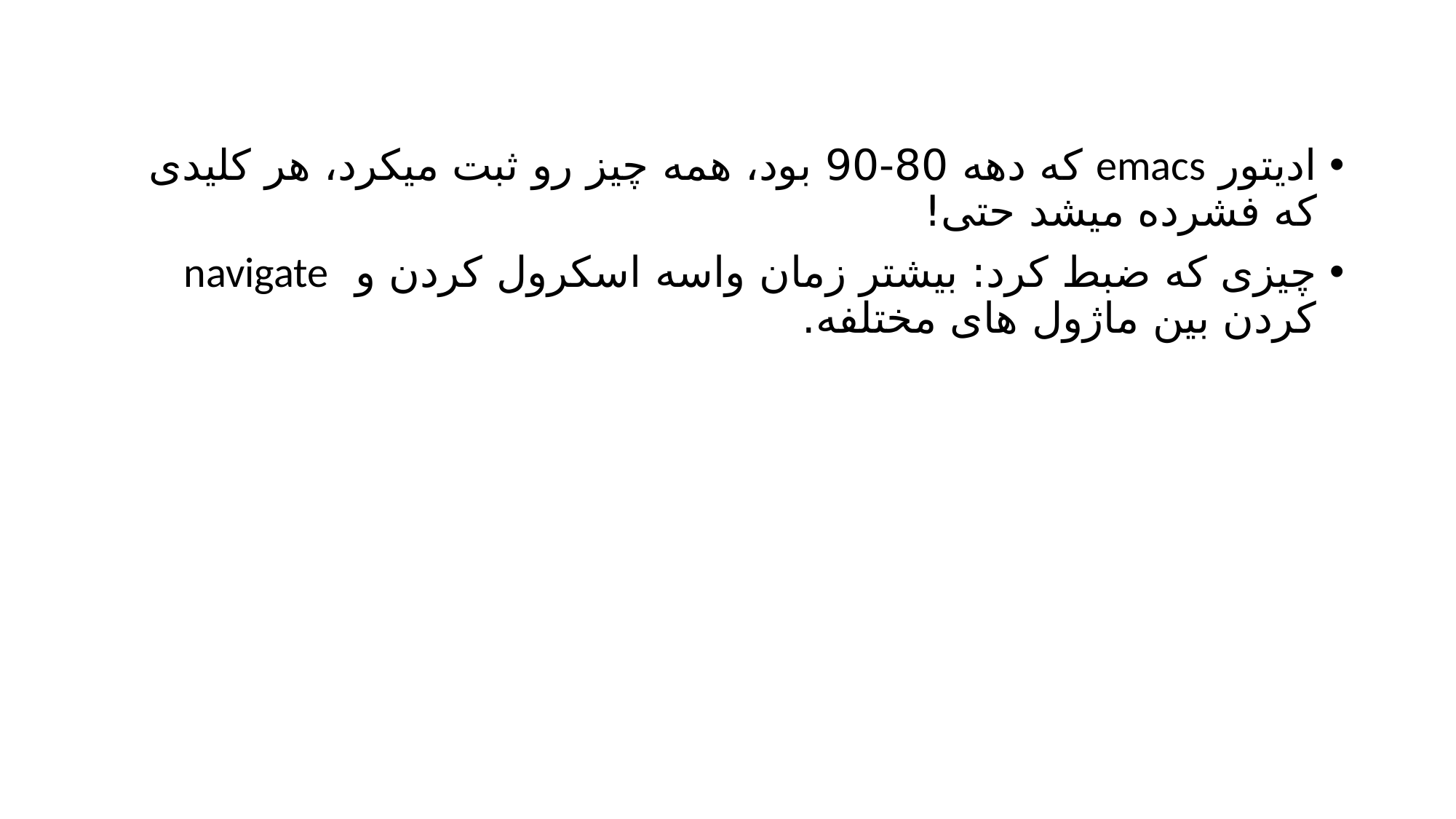

#
ادیتور emacs که دهه 80-90 بود، همه چیز رو ثبت میکرد، هر کلیدی که فشرده میشد حتی!
چیزی که ضبط کرد: بیشتر زمان واسه اسکرول کردن و  navigate کردن بین ماژول های مختلفه.